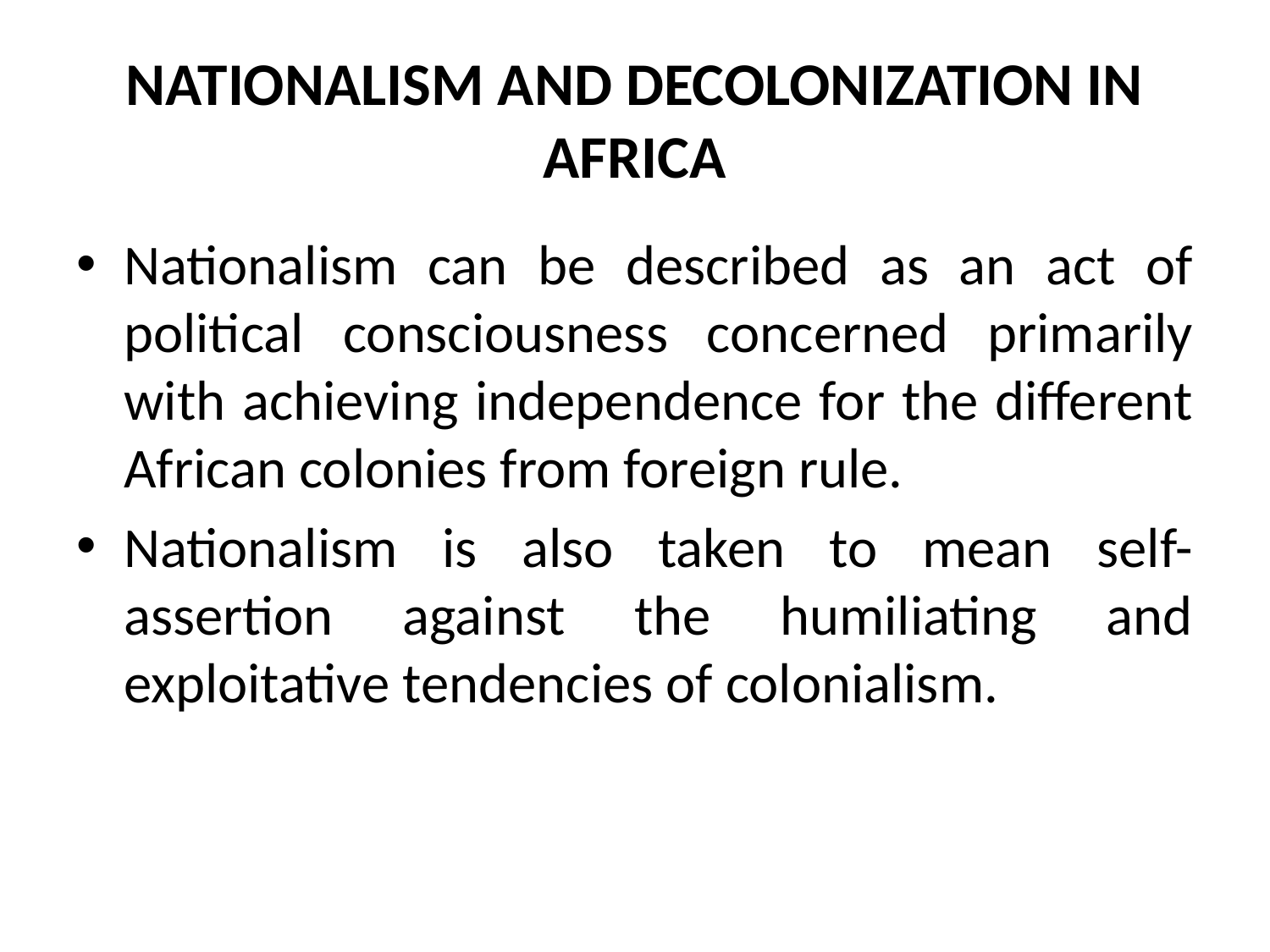

# NATIONALISM AND DECOLONIZATION IN AFRICA
Nationalism can be described as an act of political consciousness concerned primarily with achieving independence for the different African colonies from foreign rule.
Nationalism is also taken to mean self-assertion against the humiliating and exploitative tendencies of colonialism.